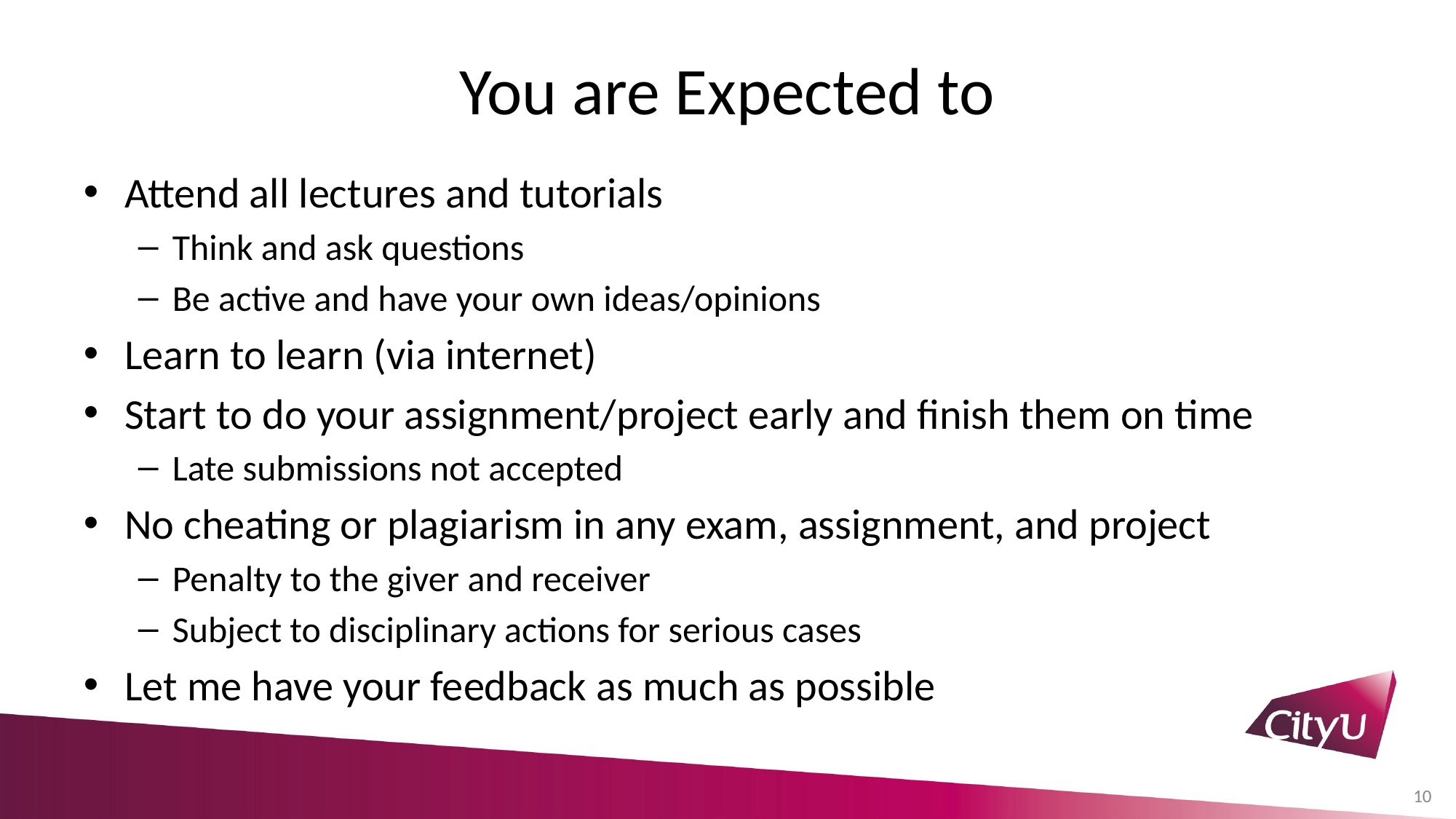

# You are Expected to
Attend all lectures and tutorials
Think and ask questions
Be active and have your own ideas/opinions
Learn to learn (via internet)
Start to do your assignment/project early and finish them on time
Late submissions not accepted
No cheating or plagiarism in any exam, assignment, and project
Penalty to the giver and receiver
Subject to disciplinary actions for serious cases
Let me have your feedback as much as possible
10